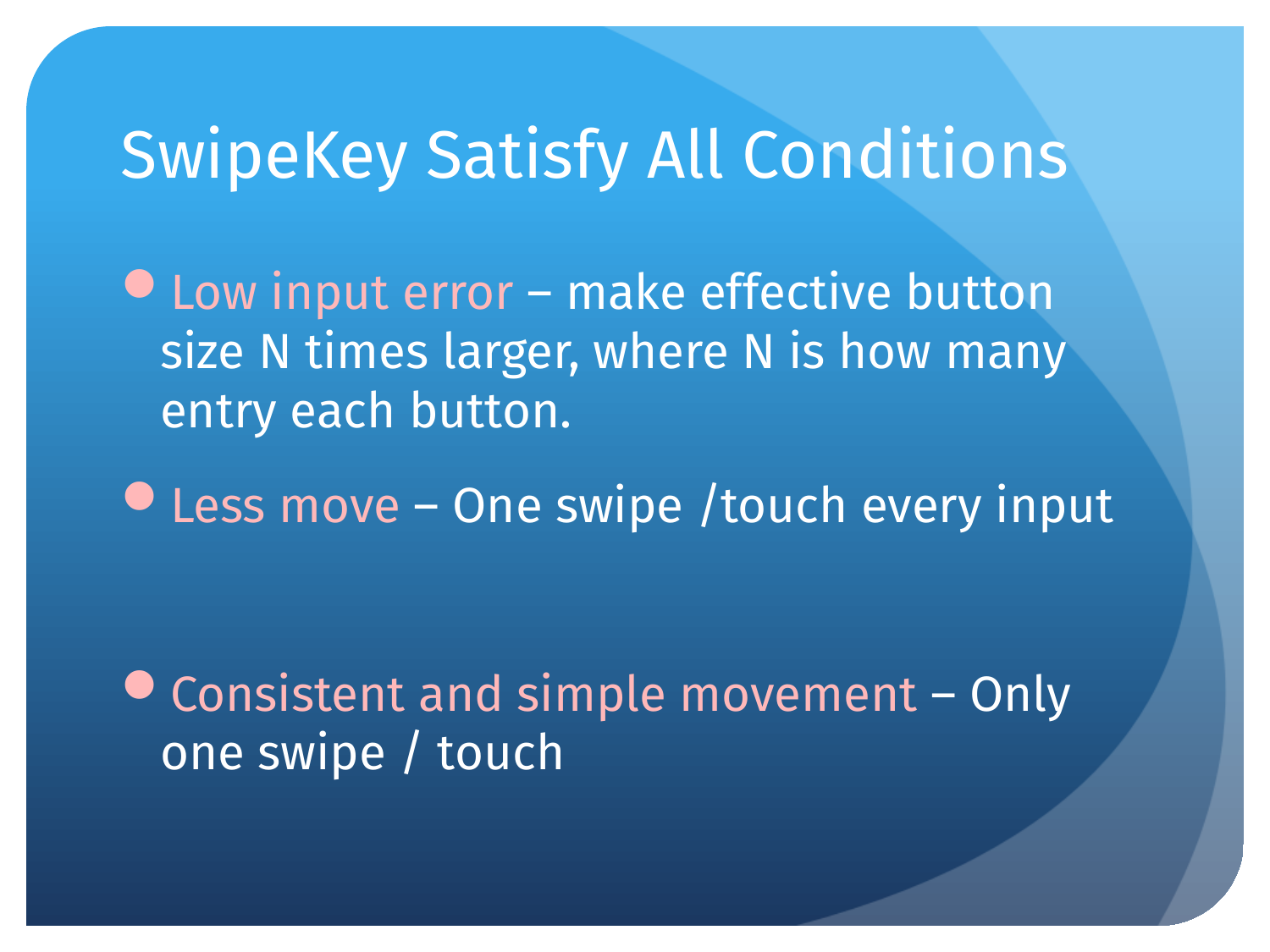

# SwipeKey Satisfy All Conditions
Low input error – make effective button size N times larger, where N is how many entry each button.
Less move – One swipe /touch every input

Consistent and simple movement – Only one swipe / touch